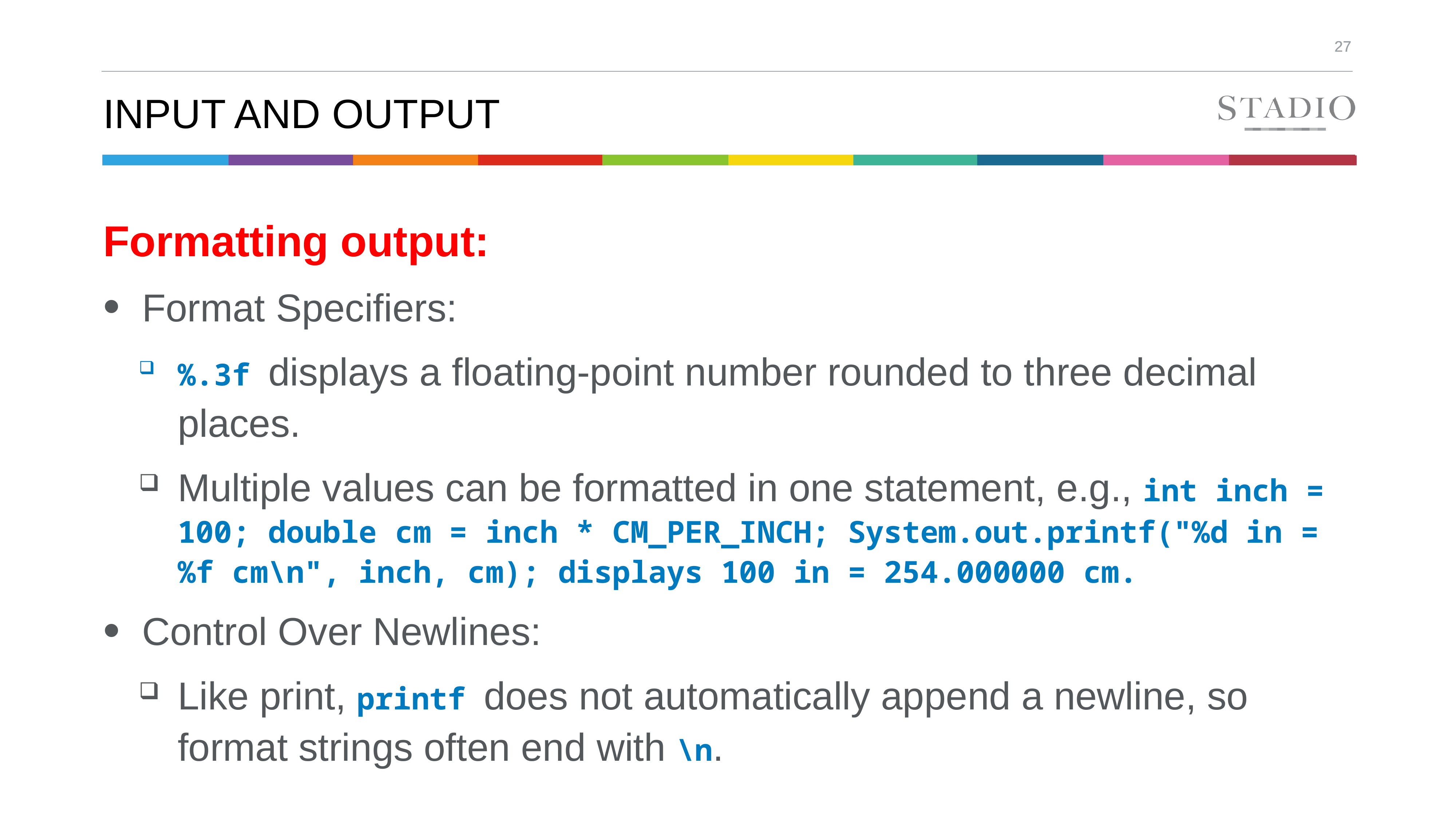

# Input and output

Formatting output:
Format Specifiers:
%.3f displays a floating-point number rounded to three decimal places.
Multiple values can be formatted in one statement, e.g., int inch = 100; double cm = inch * CM_PER_INCH; System.out.printf("%d in = %f cm\n", inch, cm); displays 100 in = 254.000000 cm.
Control Over Newlines:
Like print, printf does not automatically append a newline, so format strings often end with \n.